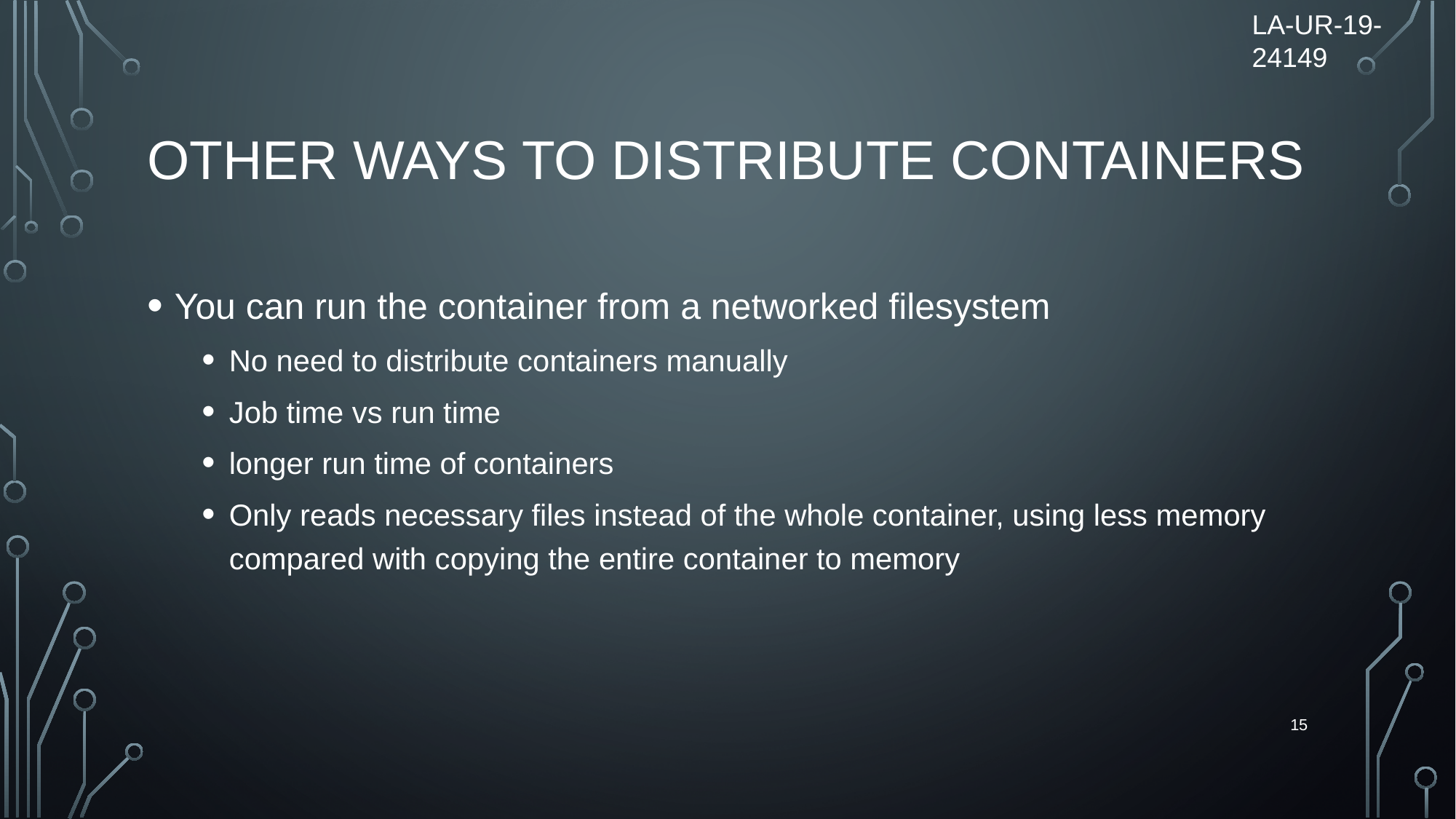

LA-UR-19-24149
# Other ways to distribute containers
You can run the container from a networked filesystem
No need to distribute containers manually
Job time vs run time
longer run time of containers
Only reads necessary files instead of the whole container, using less memory compared with copying the entire container to memory
15